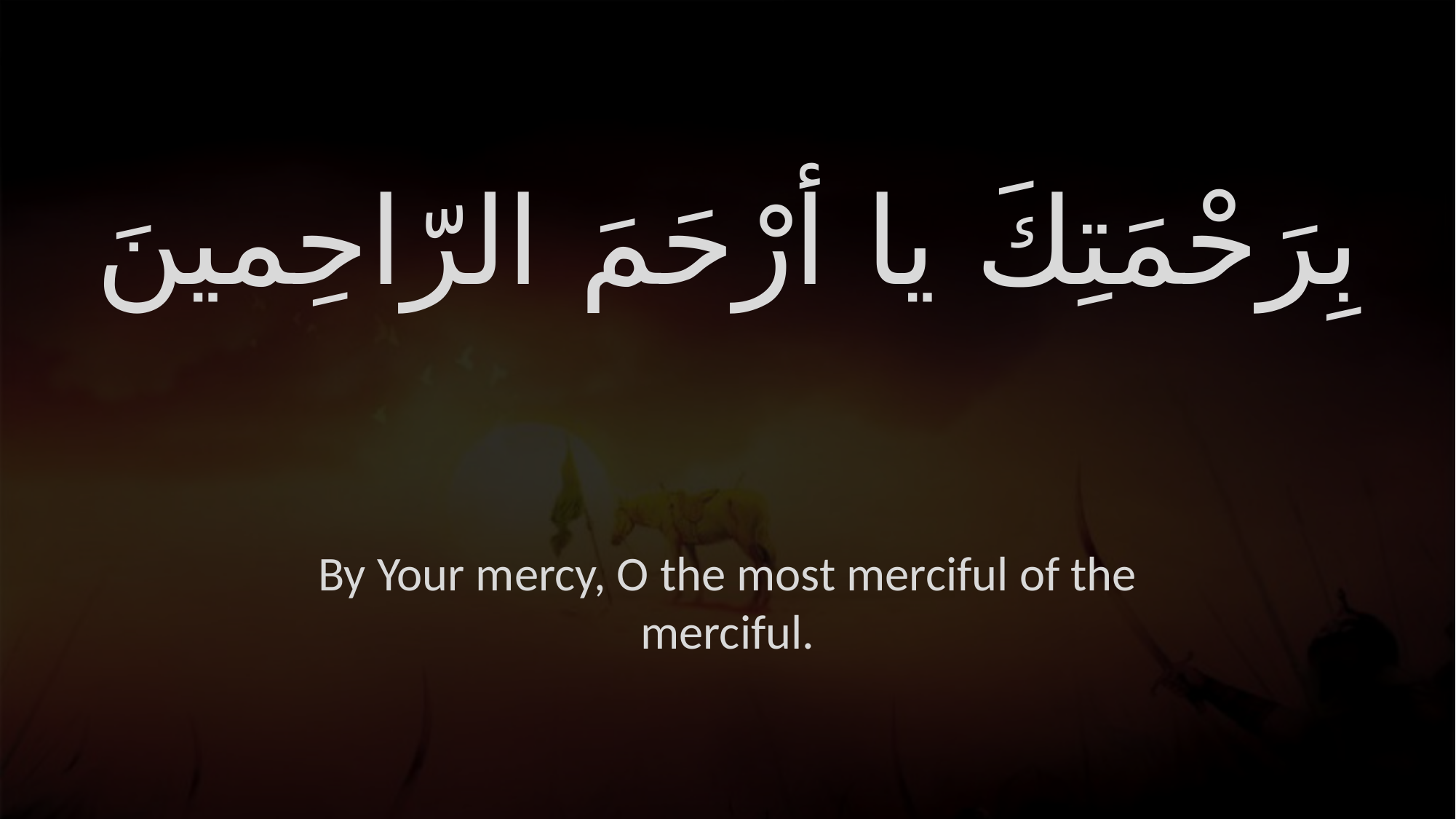

# بِرَحْمَتِكَ يا أرْحَمَ الرّاحِمينَ
By Your mercy, O the most merciful of the merciful.